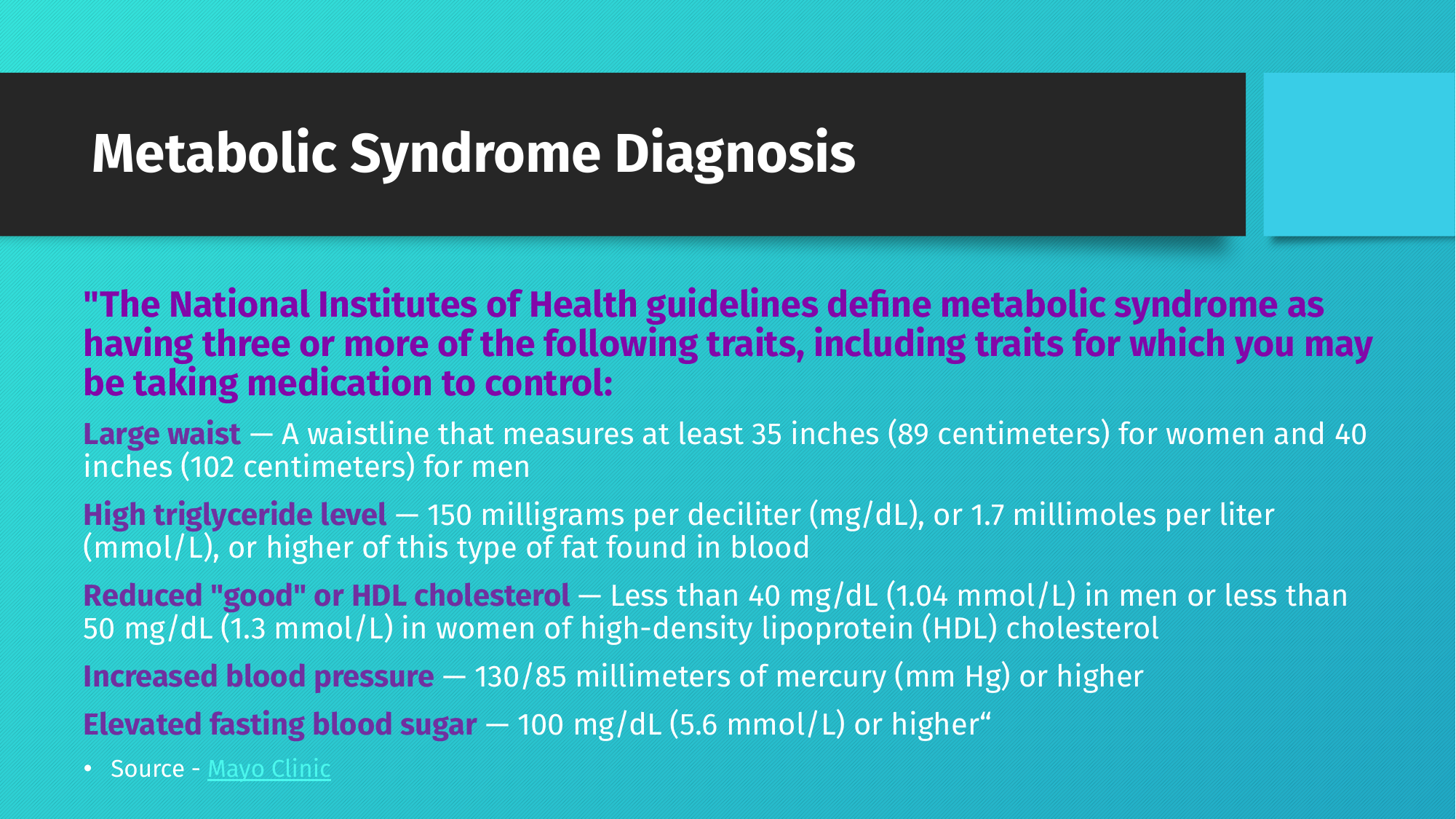

# Metabolic Syndrome Diagnosis
"The National Institutes of Health guidelines define metabolic syndrome as having three or more of the following traits, including traits for which you may be taking medication to control:
Large waist — A waistline that measures at least 35 inches (89 centimeters) for women and 40 inches (102 centimeters) for men
High triglyceride level — 150 milligrams per deciliter (mg/dL), or 1.7 millimoles per liter (mmol/L), or higher of this type of fat found in blood
Reduced "good" or HDL cholesterol — Less than 40 mg/dL (1.04 mmol/L) in men or less than 50 mg/dL (1.3 mmol/L) in women of high-density lipoprotein (HDL) cholesterol
Increased blood pressure — 130/85 millimeters of mercury (mm Hg) or higher
Elevated fasting blood sugar — 100 mg/dL (5.6 mmol/L) or higher“
Source - Mayo Clinic